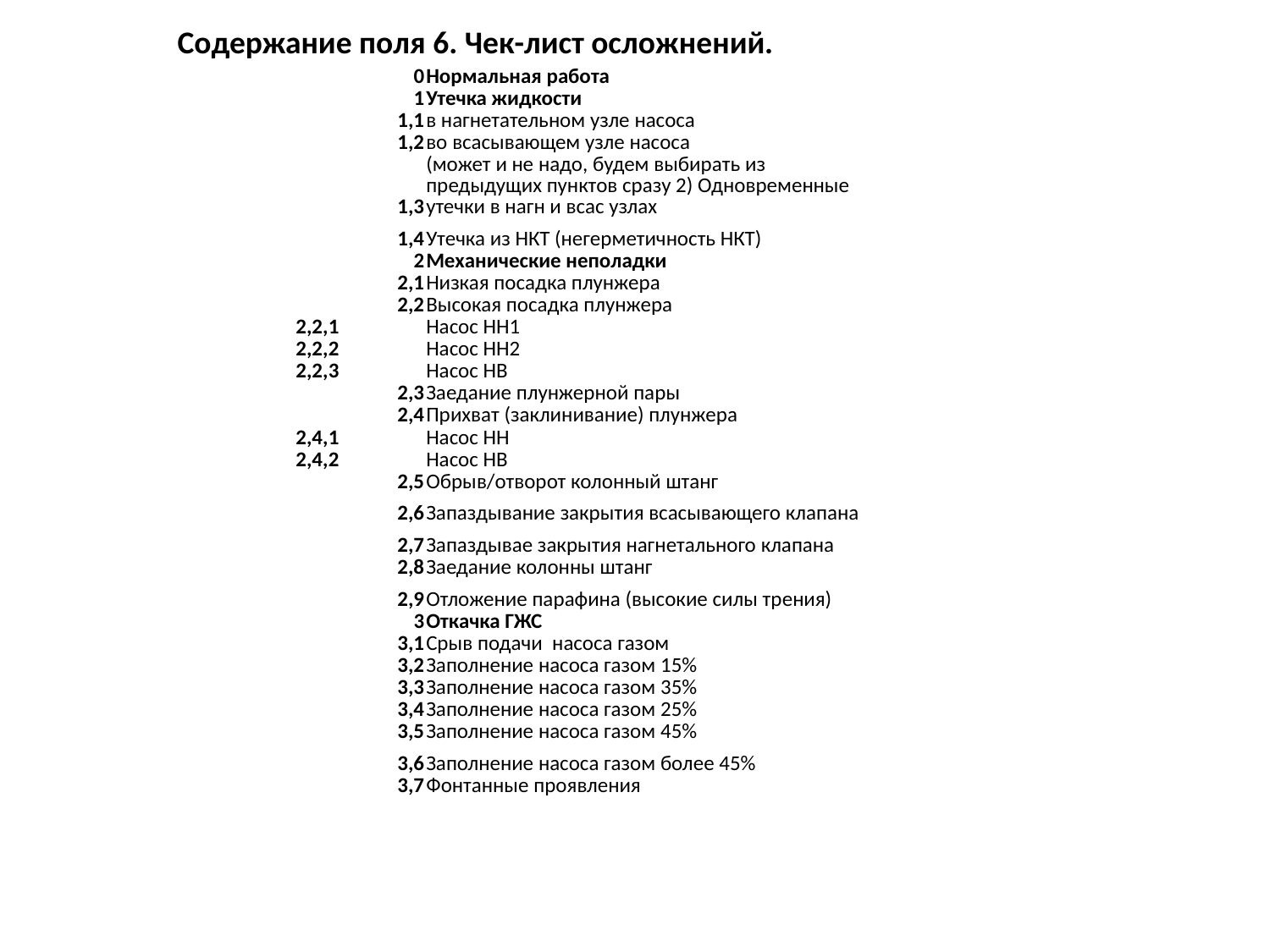

Содержание поля 6. Чек-лист осложнений.
| 0 | Нормальная работа |
| --- | --- |
| 1 | Утечка жидкости |
| 1,1 | в нагнетательном узле насоса |
| 1,2 | во всасывающем узле насоса |
| 1,3 | (может и не надо, будем выбирать из предыдущих пунктов сразу 2) Одновременные утечки в нагн и всас узлах |
| 1,4 | Утечка из НКТ (негерметичность НКТ) |
| 2 | Механические неполадки |
| 2,1 | Низкая посадка плунжера |
| 2,2 | Высокая посадка плунжера |
| 2,2,1 | Насос НН1 |
| 2,2,2 | Насос НН2 |
| 2,2,3 | Насос НВ |
| 2,3 | Заедание плунжерной пары |
| 2,4 | Прихват (заклинивание) плунжера |
| 2,4,1 | Насос НН |
| 2,4,2 | Насос НВ |
| 2,5 | Обрыв/отворот колонный штанг |
| 2,6 | Запаздывание закрытия всасывающего клапана |
| 2,7 | Запаздывае закрытия нагнетального клапана |
| 2,8 | Заедание колонны штанг |
| 2,9 | Отложение парафина (высокие силы трения) |
| 3 | Откачка ГЖС |
| 3,1 | Срыв подачи насоса газом |
| 3,2 | Заполнение насоса газом 15% |
| 3,3 | Заполнение насоса газом 35% |
| 3,4 | Заполнение насоса газом 25% |
| 3,5 | Заполнение насоса газом 45% |
| 3,6 | Заполнение насоса газом более 45% |
| 3,7 | Фонтанные проявления |